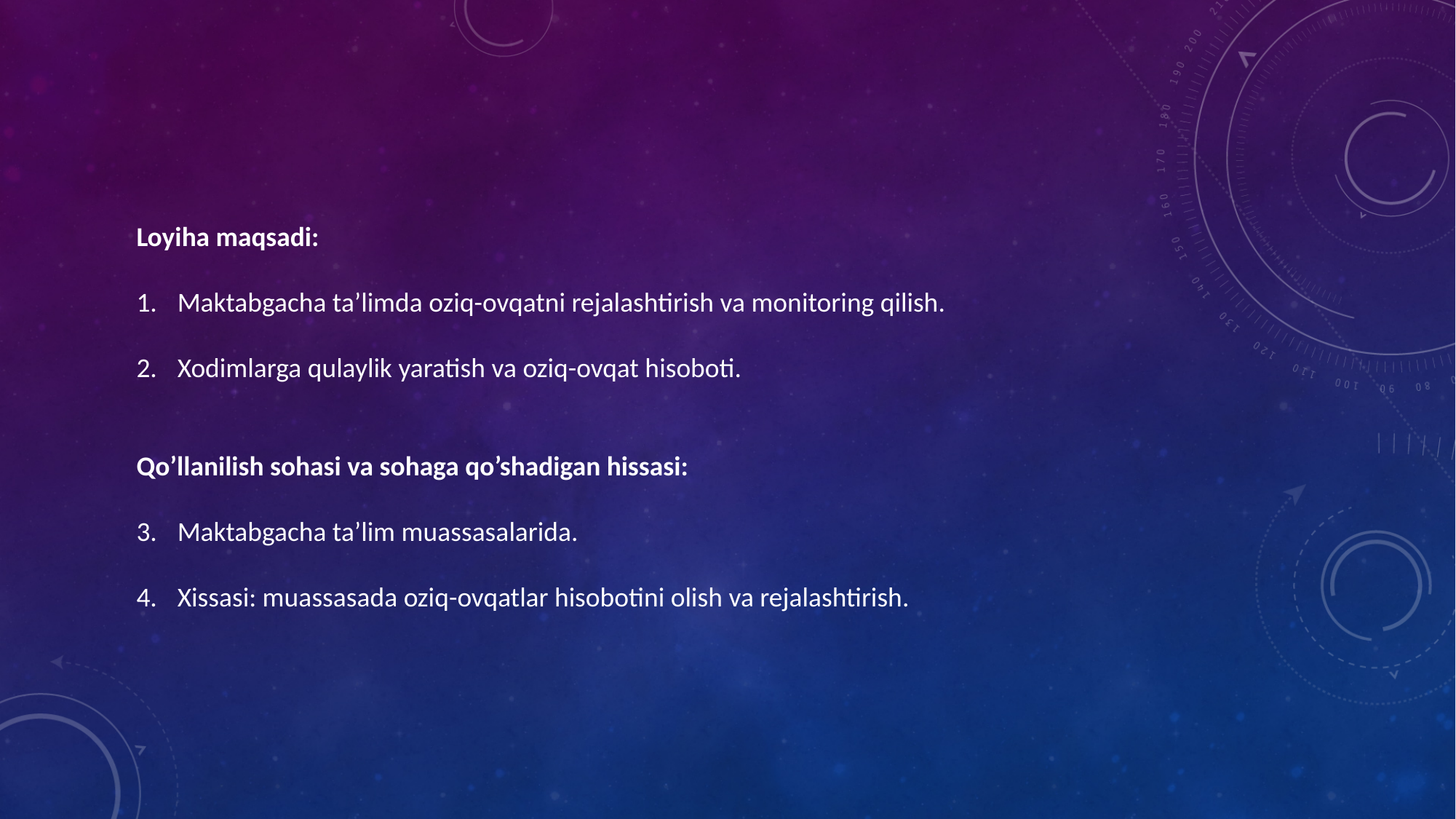

Loyiha maqsadi:

Maktabgacha ta’limda oziq-ovqatni rejalashtirish va monitoring qilish.

Xodimlarga qulaylik yaratish va oziq-ovqat hisoboti.

Qo’llanilish sohasi va sohaga qo’shadigan hissasi:

Maktabgacha ta’lim muassasalarida.

Xissasi: muassasada oziq-ovqatlar hisobotini olish va rejalashtirish.